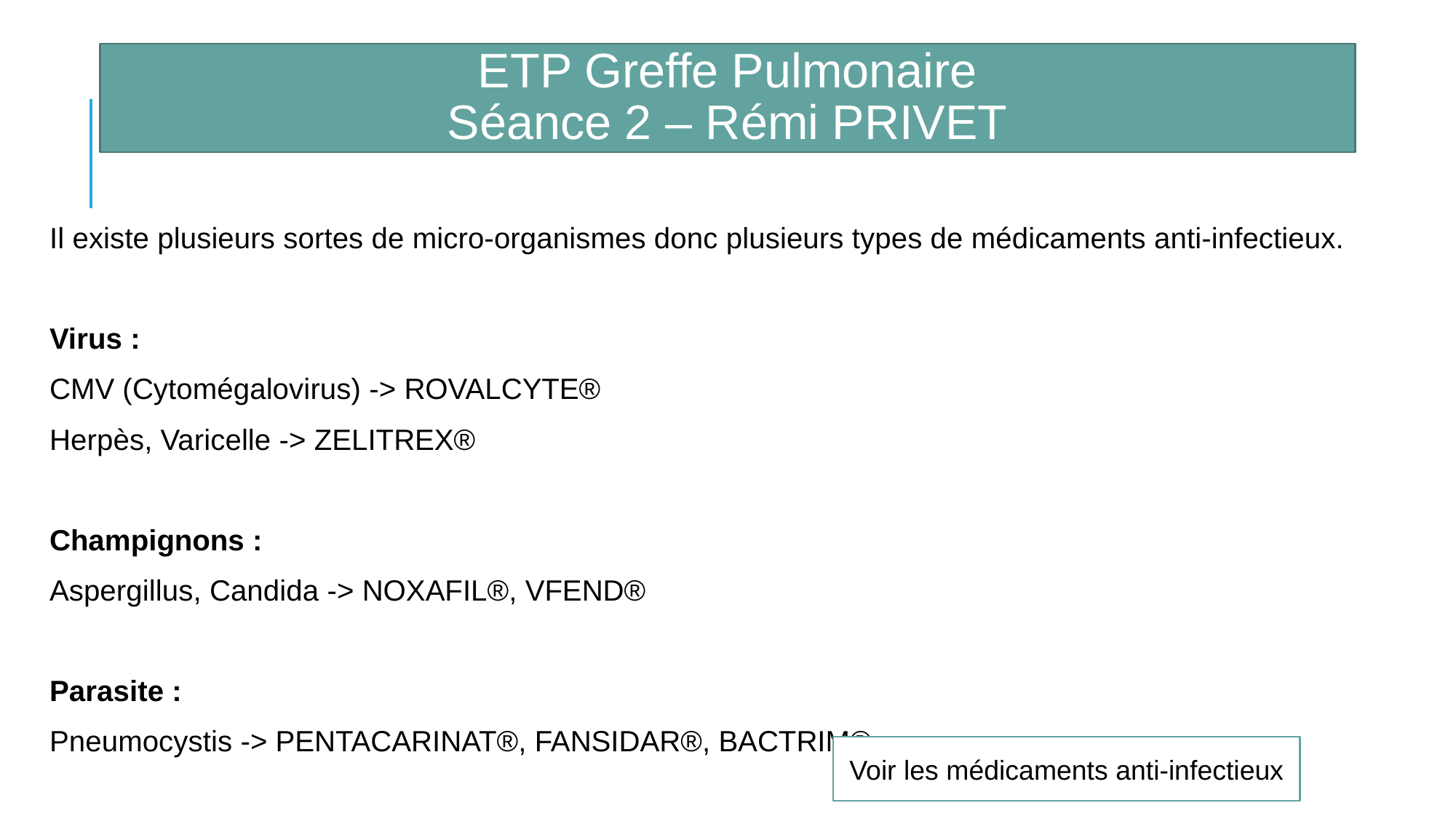

ETP Greffe Pulmonaire
Séance 2 – Rémi PRIVET
Il existe plusieurs sortes de micro-organismes donc plusieurs types de médicaments anti-infectieux.

Virus :
CMV (Cytomégalovirus) -> ROVALCYTE®
Herpès, Varicelle -> ZELITREX®

Champignons :
Aspergillus, Candida -> NOXAFIL®, VFEND®

Parasite :
Pneumocystis -> PENTACARINAT®, FANSIDAR®, BACTRIM®
Voir les médicaments anti-infectieux